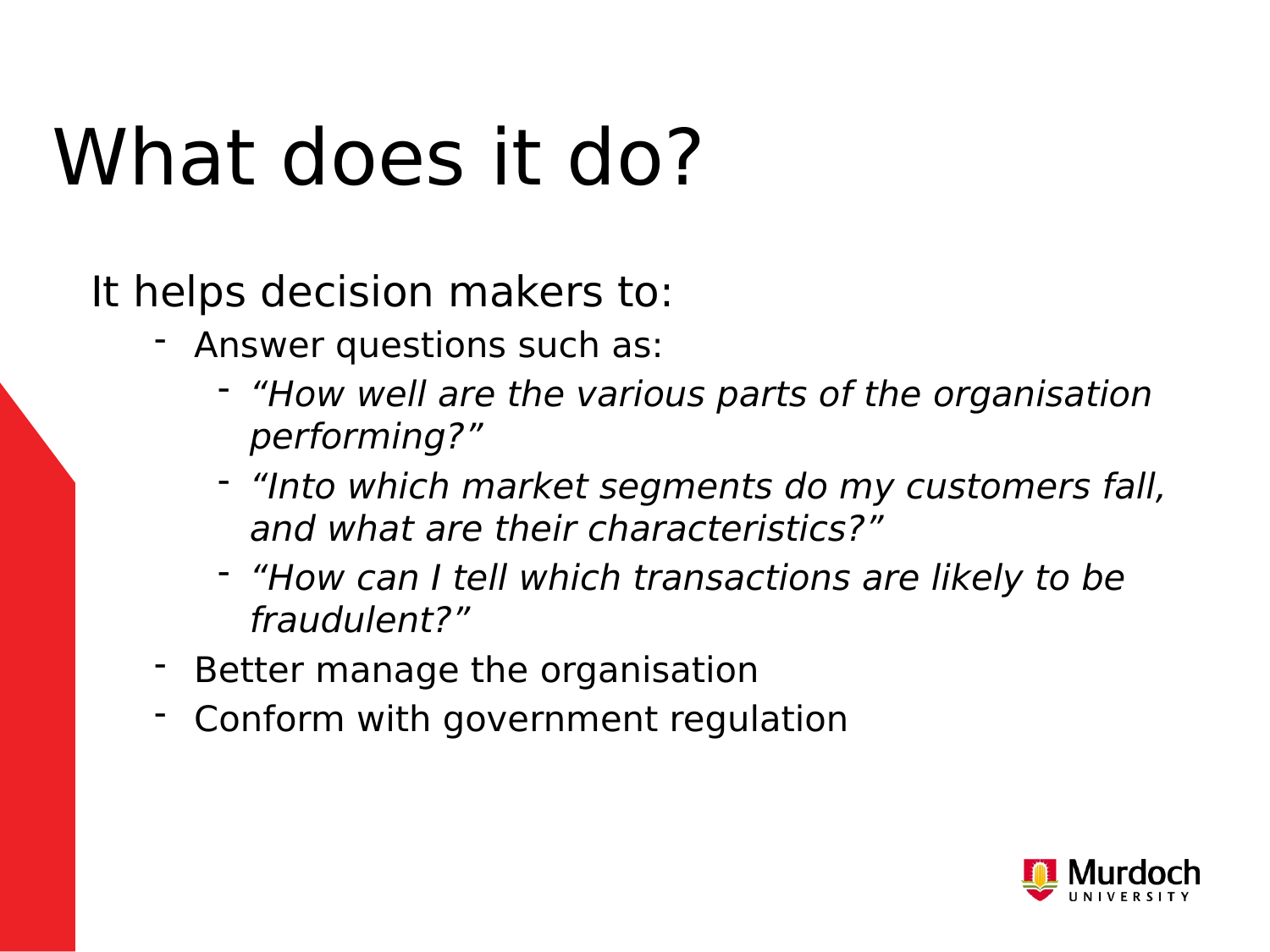

# What does it do?
It helps decision makers to:
Answer questions such as:
“How well are the various parts of the organisation performing?”
“Into which market segments do my customers fall, and what are their characteristics?”
“How can I tell which transactions are likely to be fraudulent?”
Better manage the organisation
Conform with government regulation